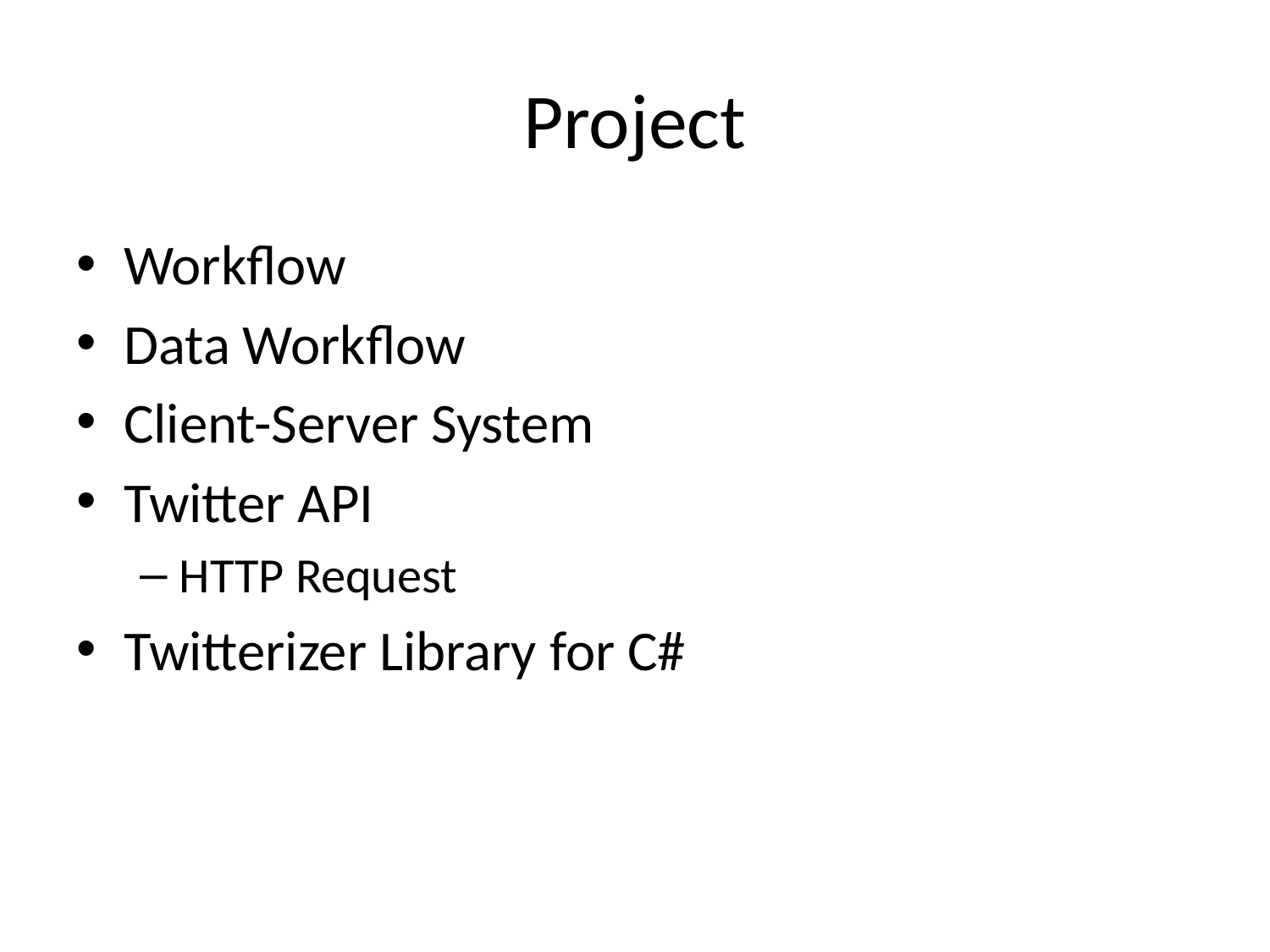

# Project
Workflow
Data Workflow
Client-Server System
Twitter API
HTTP Request
Twitterizer Library for C#